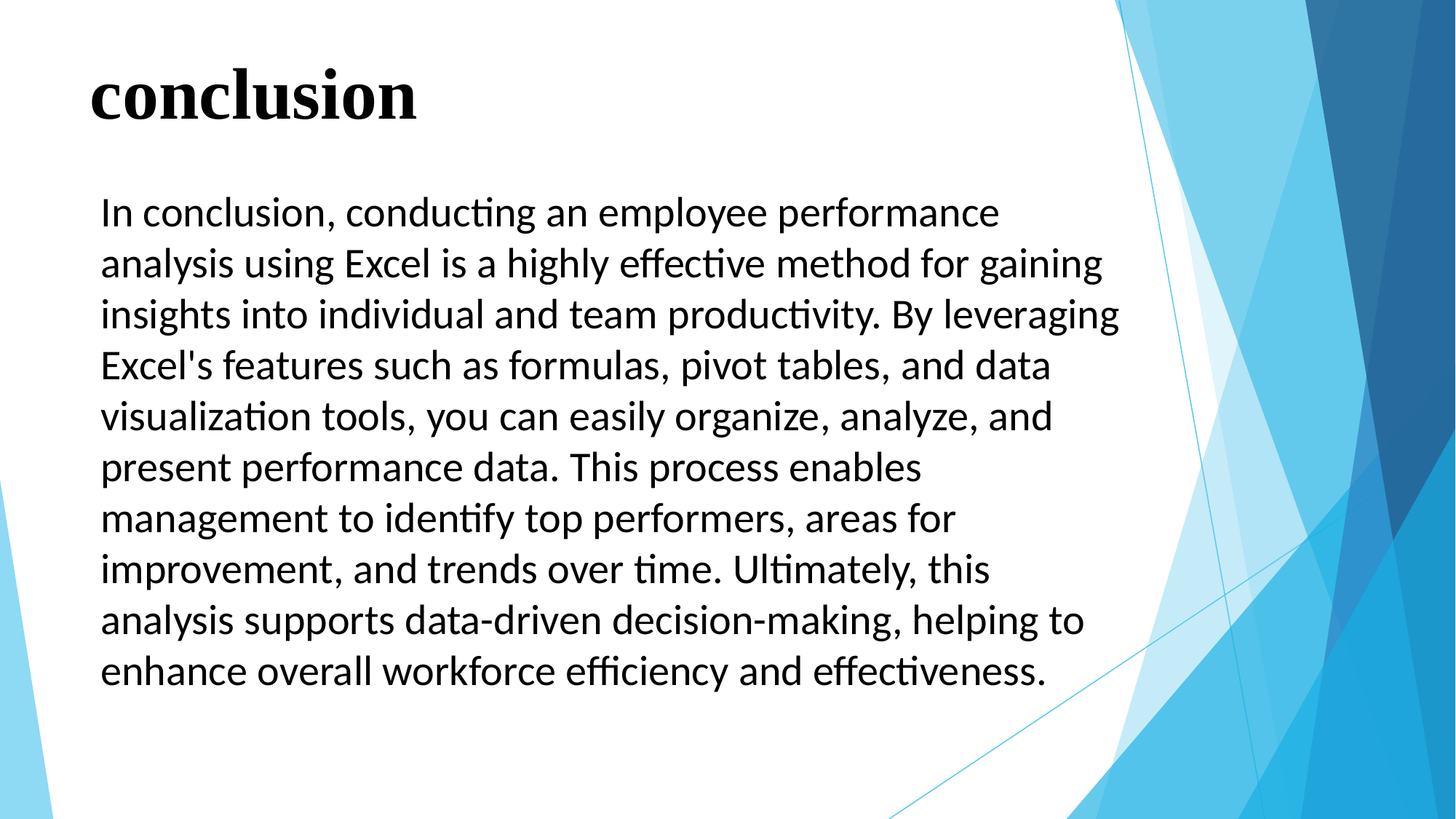

# conclusion
In conclusion, conducting an employee performance analysis using Excel is a highly effective method for gaining insights into individual and team productivity. By leveraging Excel's features such as formulas, pivot tables, and data visualization tools, you can easily organize, analyze, and present performance data. This process enables management to identify top performers, areas for improvement, and trends over time. Ultimately, this analysis supports data-driven decision-making, helping to enhance overall workforce efficiency and effectiveness.